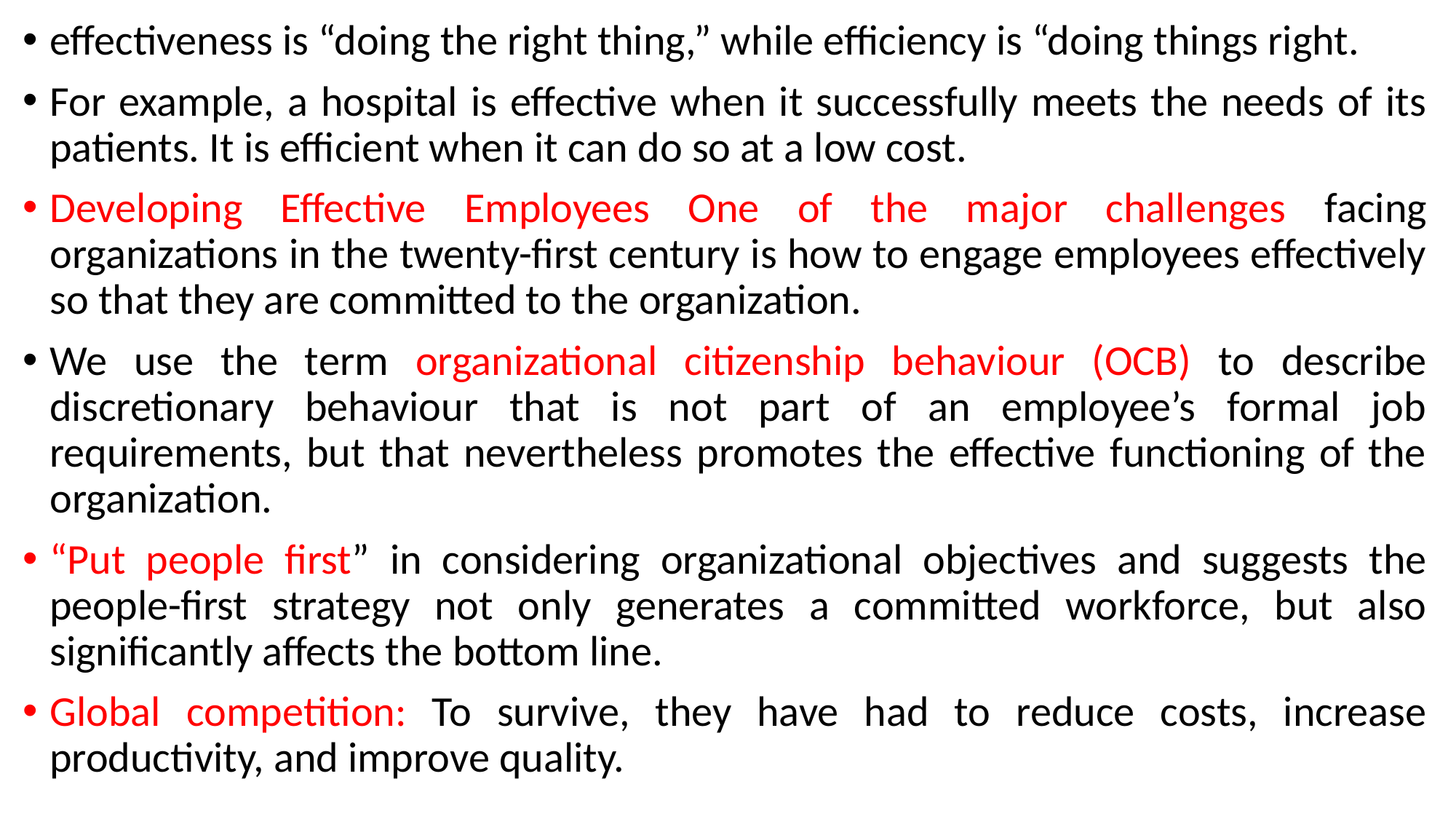

effectiveness is “doing the right thing,” while efficiency is “doing things right.
For example, a hospital is effective when it successfully meets the needs of its patients. It is efficient when it can do so at a low cost.
Developing Effective Employees One of the major challenges facing organizations in the twenty-first century is how to engage employees effectively so that they are committed to the organization.
We use the term organizational citizenship behaviour (OCB) to describe discretionary behaviour that is not part of an employee’s formal job requirements, but that nevertheless promotes the effective functioning of the organization.
“Put people first” in considering organizational objectives and suggests the people-first strategy not only generates a committed workforce, but also significantly affects the bottom line.
Global competition: To survive, they have had to reduce costs, increase productivity, and improve quality.